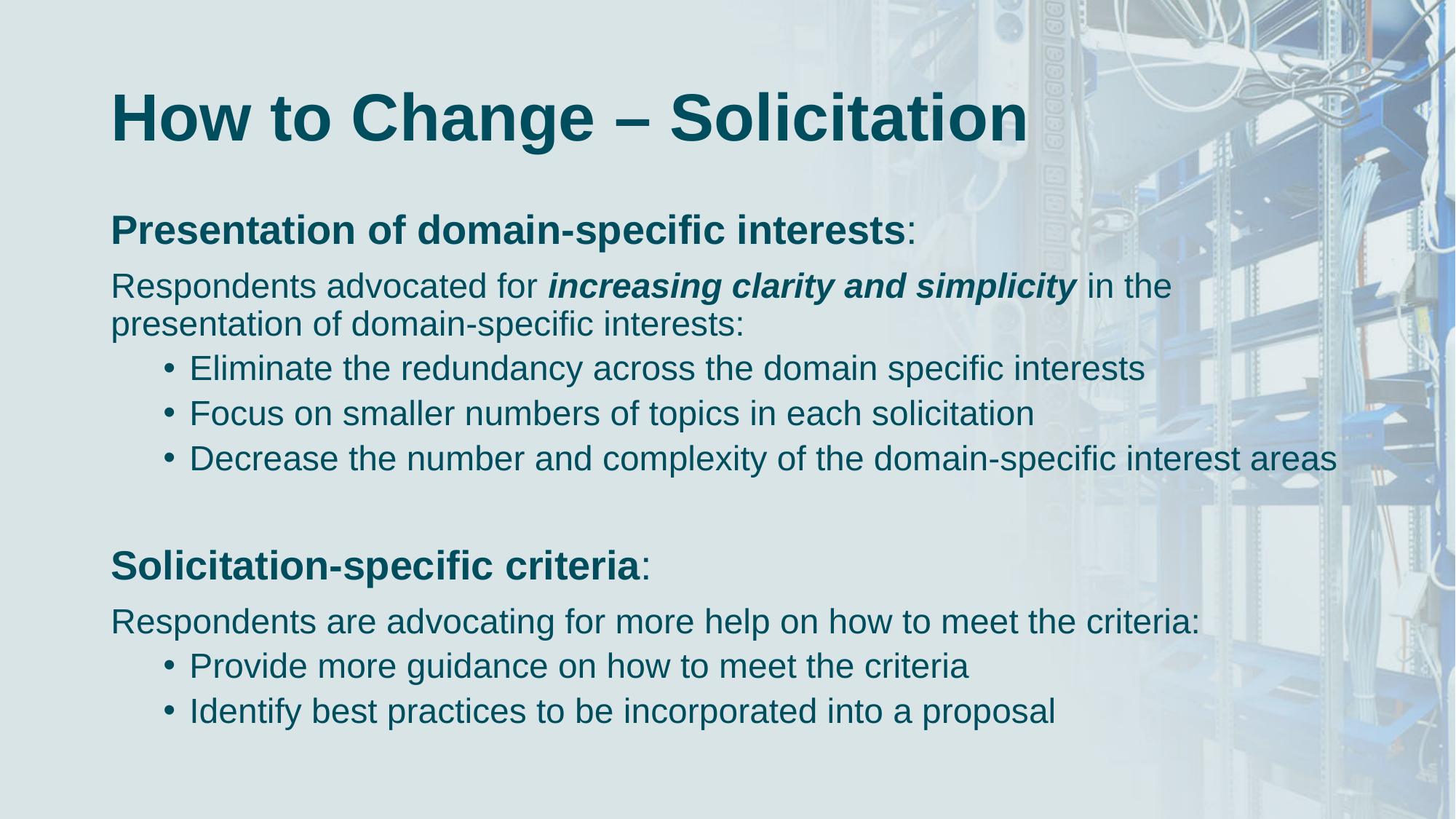

# How to Change – Solicitation
Presentation of domain-specific interests:
Respondents advocated for increasing clarity and simplicity in the presentation of domain-specific interests:
Eliminate the redundancy across the domain specific interests
Focus on smaller numbers of topics in each solicitation
Decrease the number and complexity of the domain-specific interest areas

Solicitation-specific criteria:
Respondents are advocating for more help on how to meet the criteria:
Provide more guidance on how to meet the criteria
Identify best practices to be incorporated into a proposal